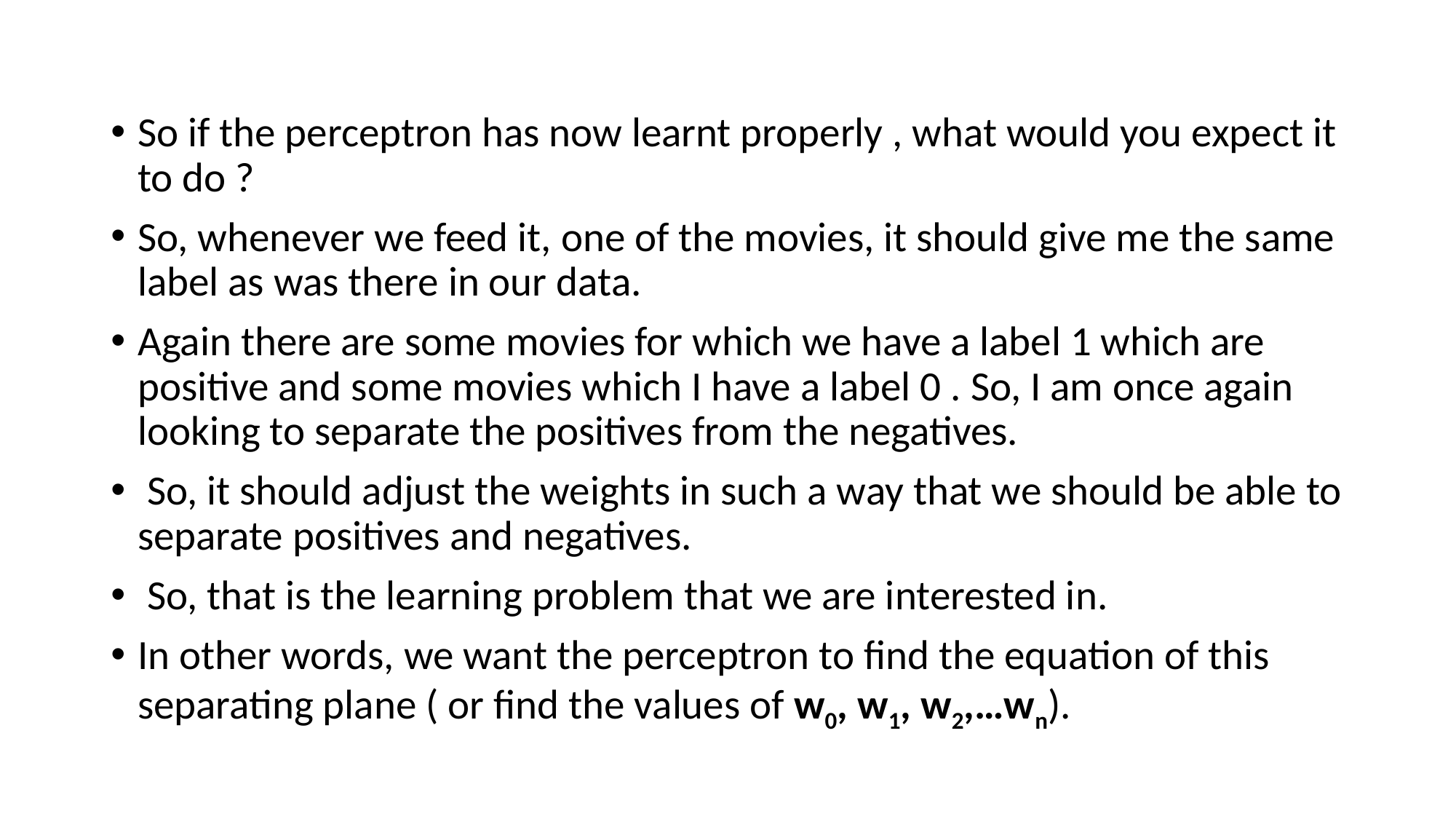

So if the perceptron has now learnt properly , what would you expect it to do ?
So, whenever we feed it, one of the movies, it should give me the same label as was there in our data.
Again there are some movies for which we have a label 1 which are positive and some movies which I have a label 0 . So, I am once again looking to separate the positives from the negatives.
 So, it should adjust the weights in such a way that we should be able to separate positives and negatives.
 So, that is the learning problem that we are interested in.
In other words, we want the perceptron to find the equation of this separating plane ( or find the values of w0, w1, w2,…wn).